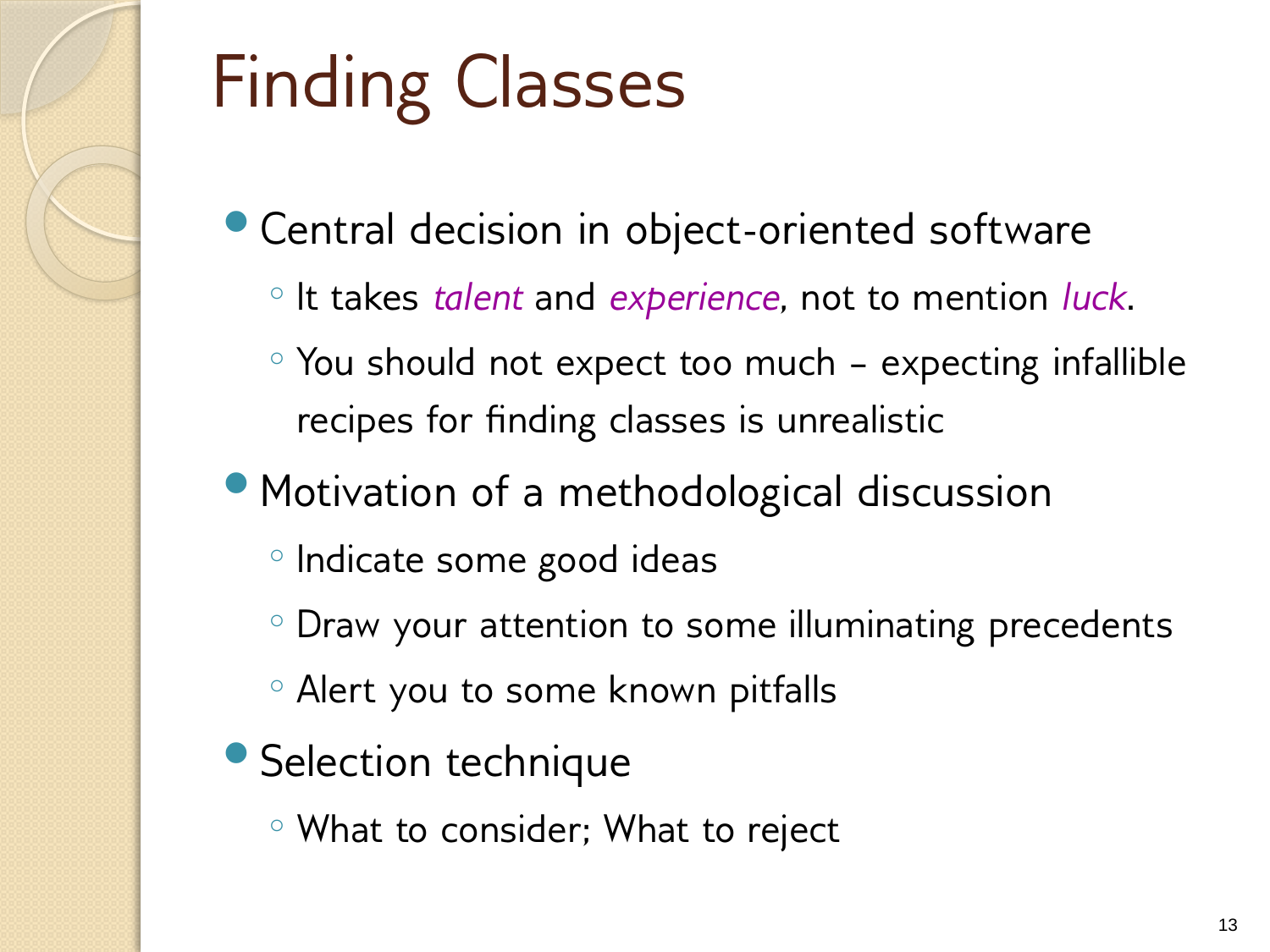

# Finding Classes
Central decision in object-oriented software
It takes talent and experience, not to mention luck.
You should not expect too much – expecting infallible recipes for finding classes is unrealistic
Motivation of a methodological discussion
Indicate some good ideas
Draw your attention to some illuminating precedents
Alert you to some known pitfalls
Selection technique
What to consider; What to reject
13